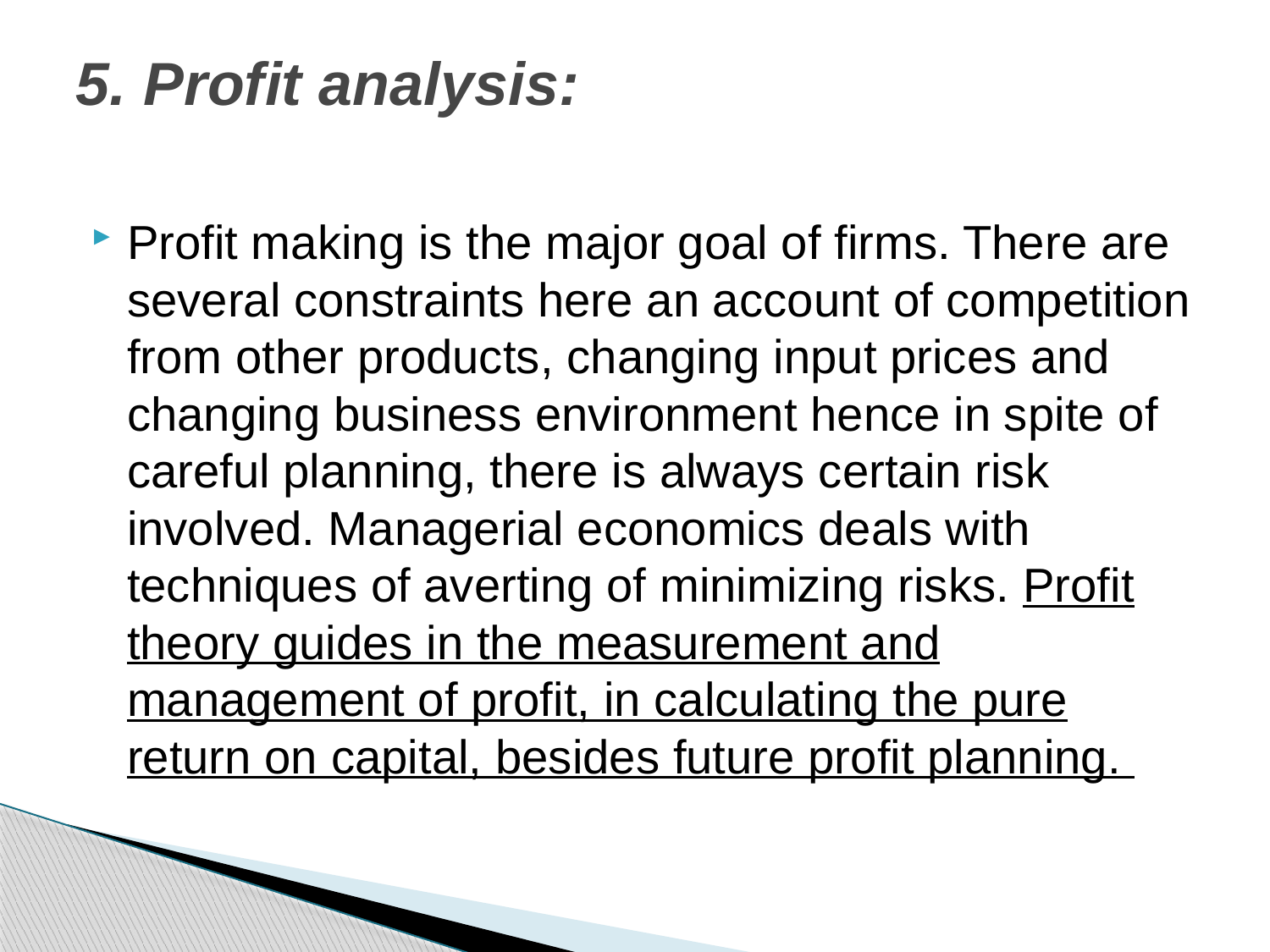

# 5. Profit analysis:
Profit making is the major goal of firms. There are several constraints here an account of competition from other products, changing input prices and changing business environment hence in spite of careful planning, there is always certain risk involved. Managerial economics deals with techniques of averting of minimizing risks. Profit theory guides in the measurement and management of profit, in calculating the pure return on capital, besides future profit planning.